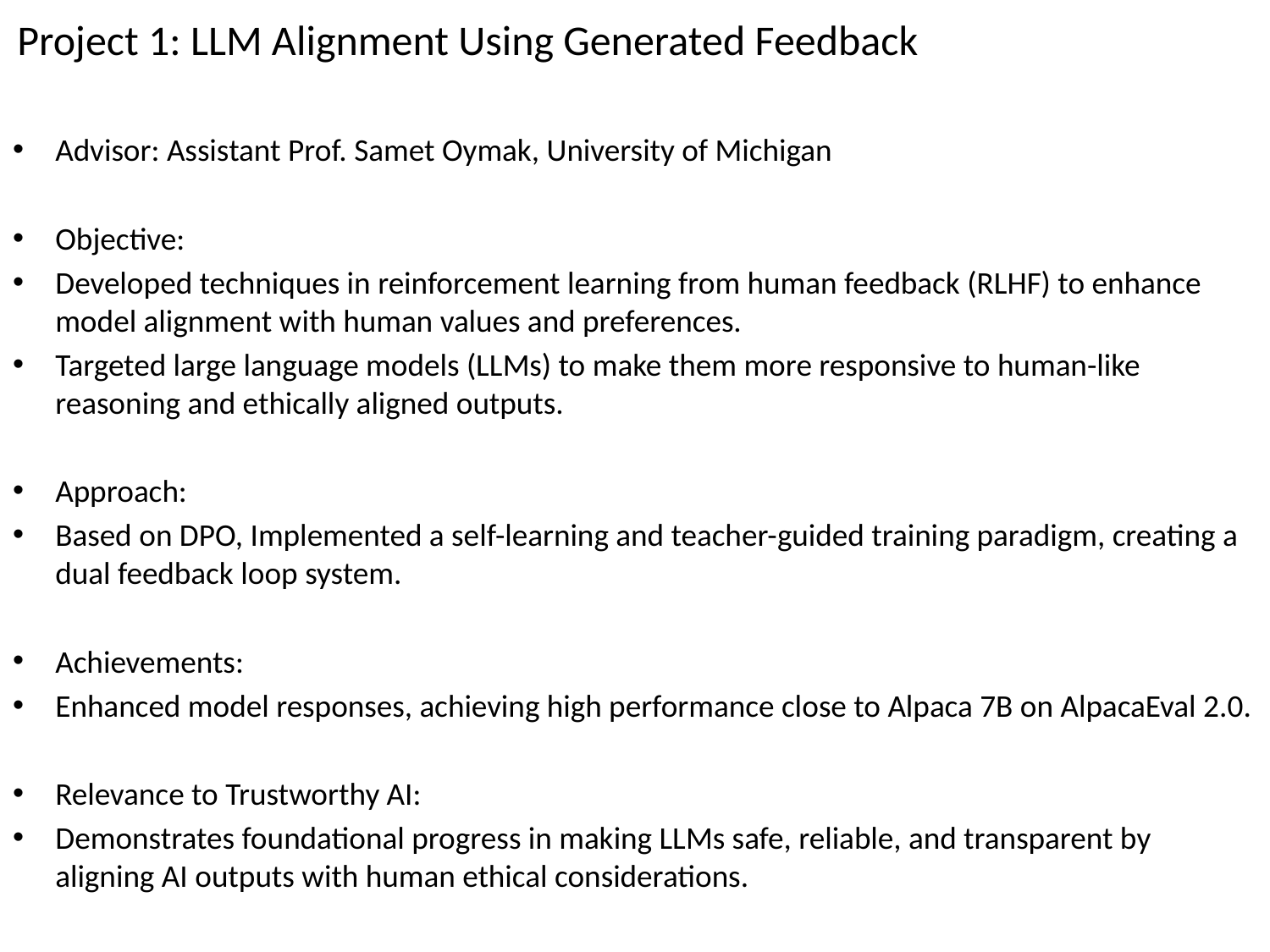

# Project 1: LLM Alignment Using Generated Feedback

Advisor: Assistant Prof. Samet Oymak, University of Michigan

Objective:
Developed techniques in reinforcement learning from human feedback (RLHF) to enhance model alignment with human values and preferences.
Targeted large language models (LLMs) to make them more responsive to human-like reasoning and ethically aligned outputs.

Approach:
Based on DPO, Implemented a self-learning and teacher-guided training paradigm, creating a dual feedback loop system.

Achievements:
Enhanced model responses, achieving high performance close to Alpaca 7B on AlpacaEval 2.0.

Relevance to Trustworthy AI:
Demonstrates foundational progress in making LLMs safe, reliable, and transparent by aligning AI outputs with human ethical considerations.